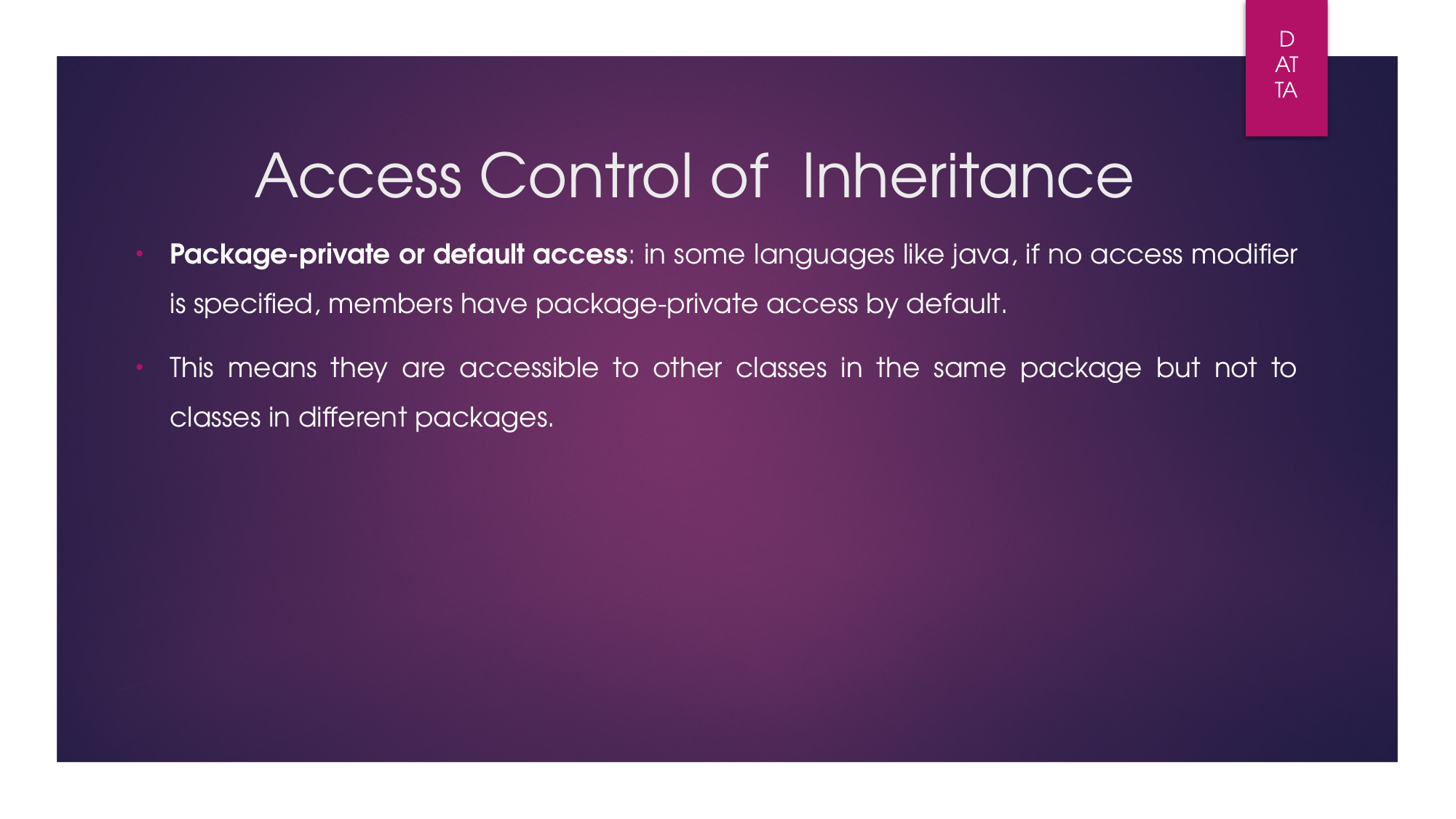

DAT
TA
# Access Control of  Inheritance
Package-private or default access: in some languages like java, if no access modifier is specified, members have package-private access by default.
This means they are accessible to other classes in the same package but not to classes in different packages.